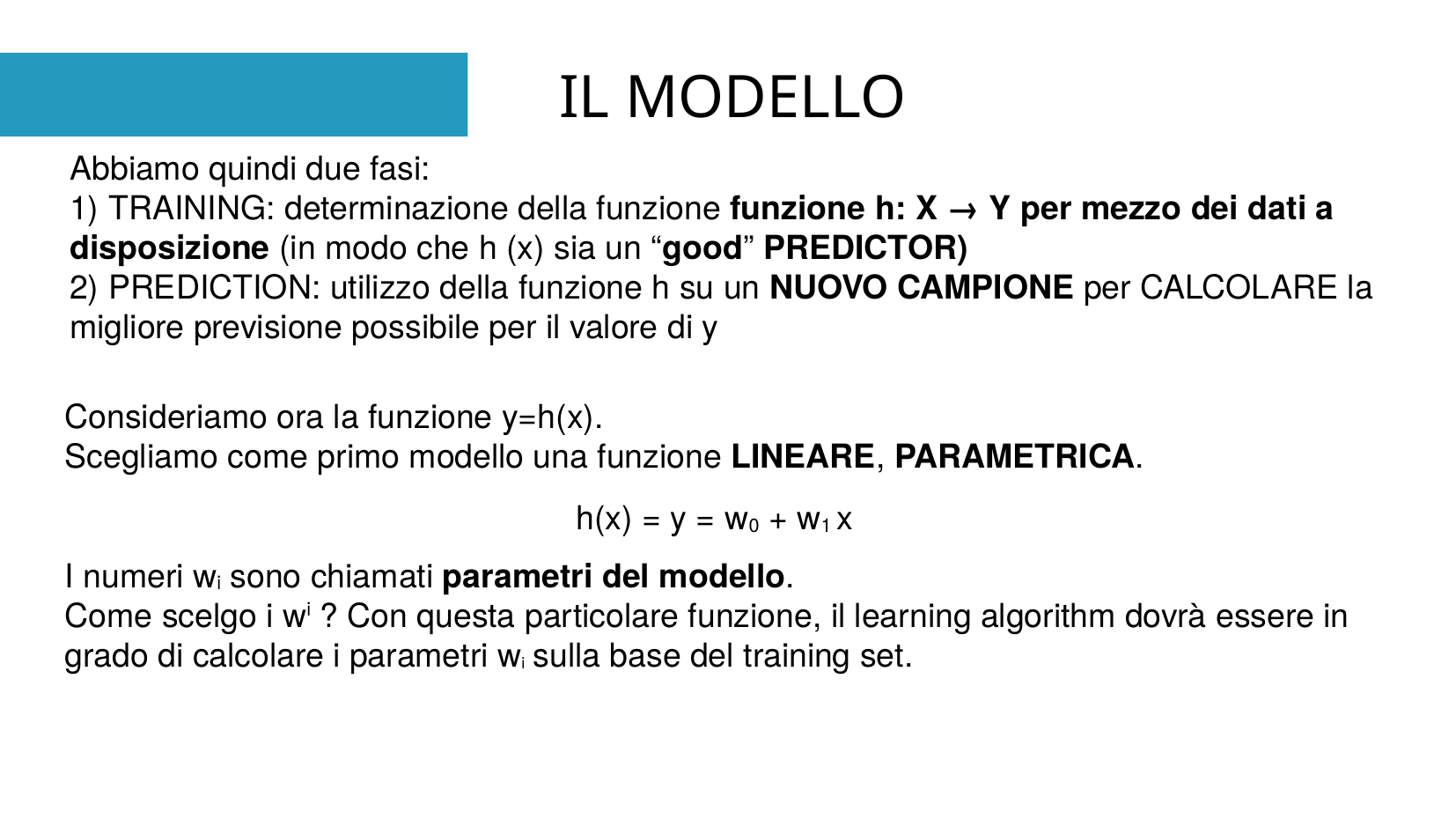

# IL MODELLO
Abbiamo quindi due fasi:
1) TRAINING: determinazione della funzione funzione h: X → Y per mezzo dei dati a disposizione (in modo che h (x) sia un “good” PREDICTOR)
2) PREDICTION: utilizzo della funzione h su un NUOVO CAMPIONE per CALCOLARE la migliore previsione possibile per il valore di y
Consideriamo ora la funzione y=h(x).
Scegliamo come primo modello una funzione LINEARE, PARAMETRICA.
h(x) = y = w0 + w1 x
I numeri wi sono chiamati parametri del modello.
Come scelgo i wi ? Con questa particolare funzione, il learning algorithm dovrà essere in grado di calcolare i parametri wi sulla base del training set.